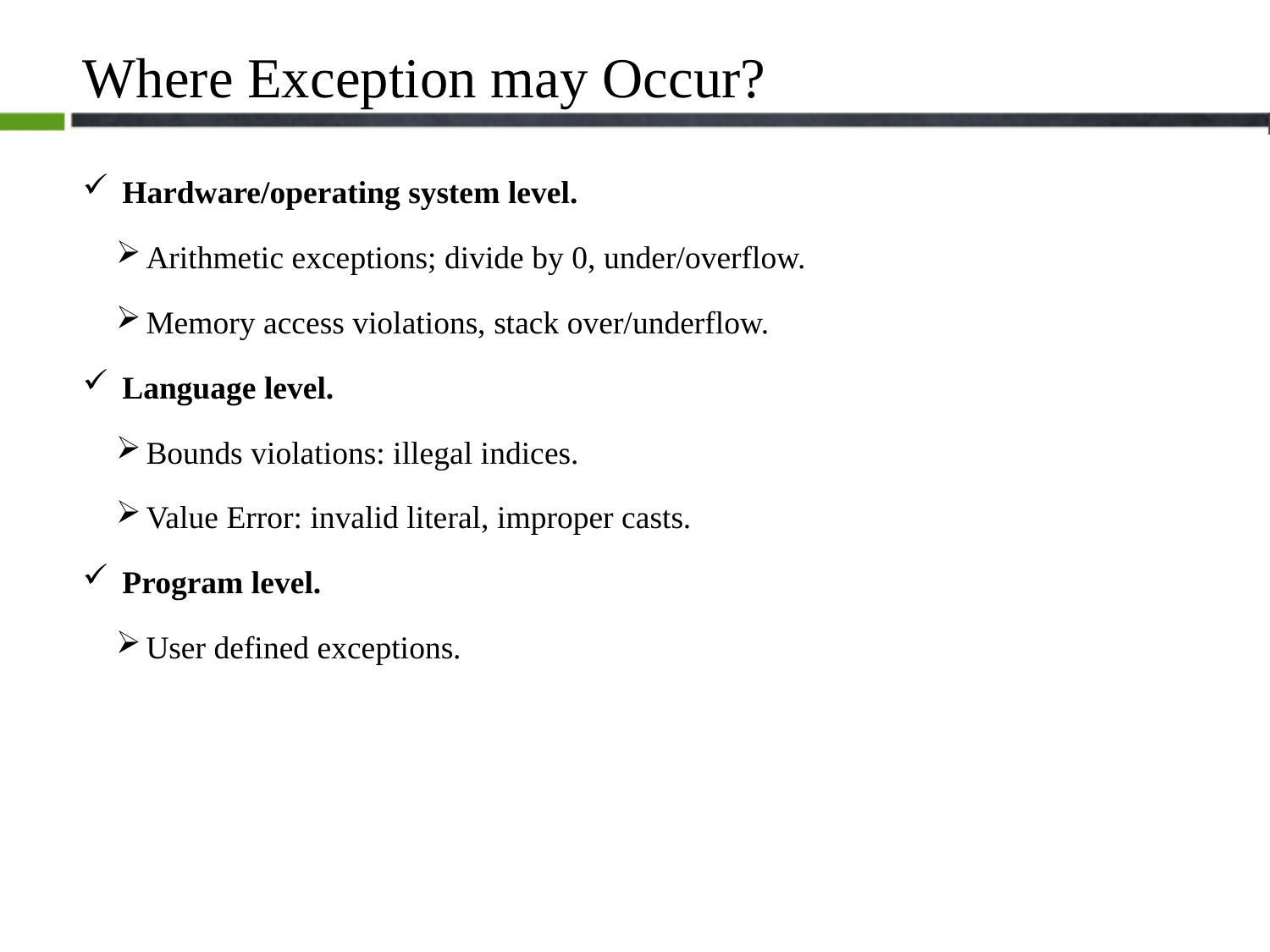

# Where Exception may Occur?
Hardware/operating system level.
Arithmetic exceptions; divide by 0, under/overflow.
Memory access violations, stack over/underflow.
Language level.
Bounds violations: illegal indices.
Value Error: invalid literal, improper casts.
Program level.
User defined exceptions.